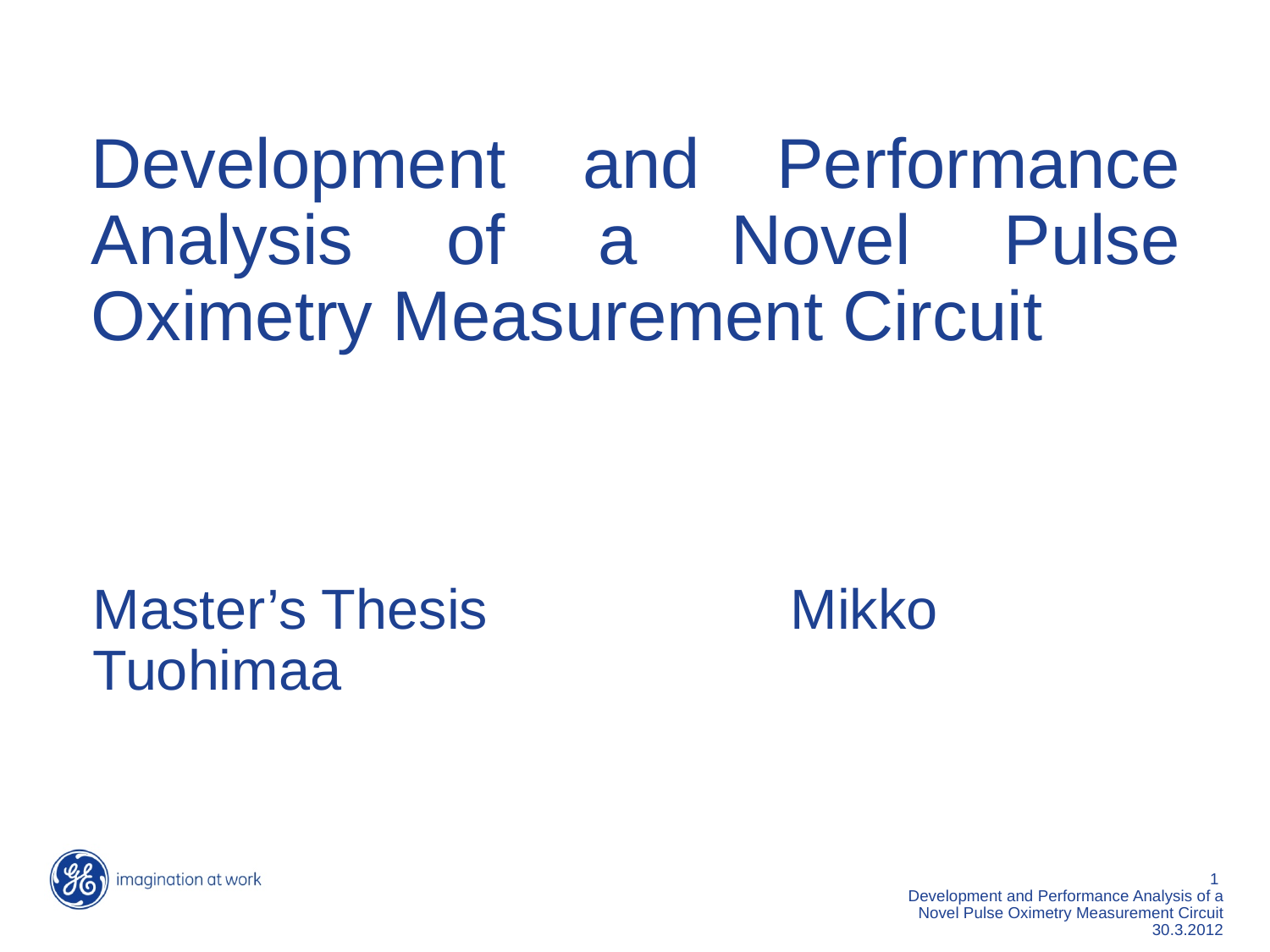

# Development and Performance Analysis of a Novel Pulse Oximetry Measurement Circuit
Master’s Thesis 		    Mikko Tuohimaa